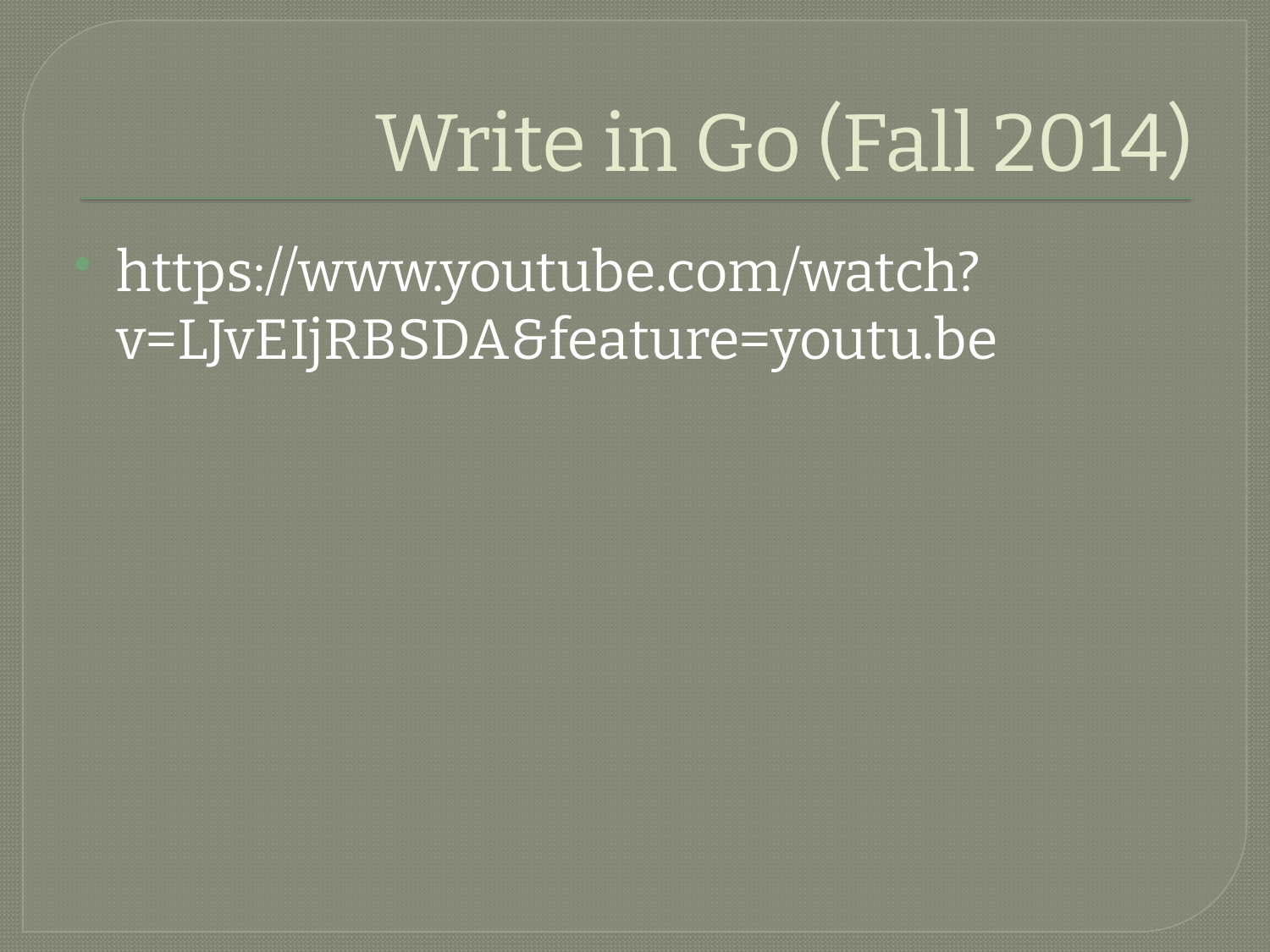

# Write in Go (Fall 2014)
https://www.youtube.com/watch?v=LJvEIjRBSDA&feature=youtu.be